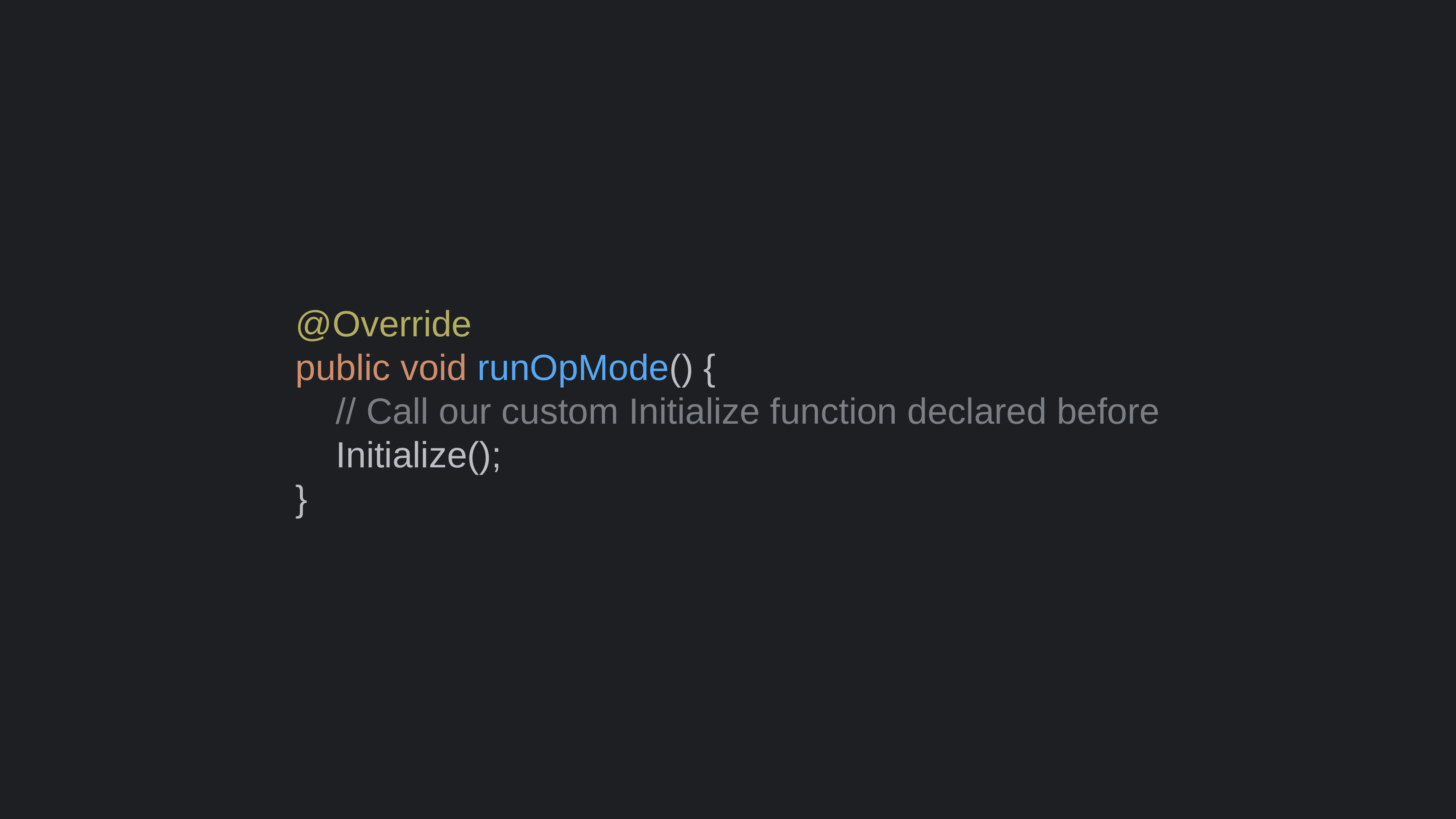

@Override
public void runOpMode() {
    // Call our custom Initialize function declared before
    Initialize();
}